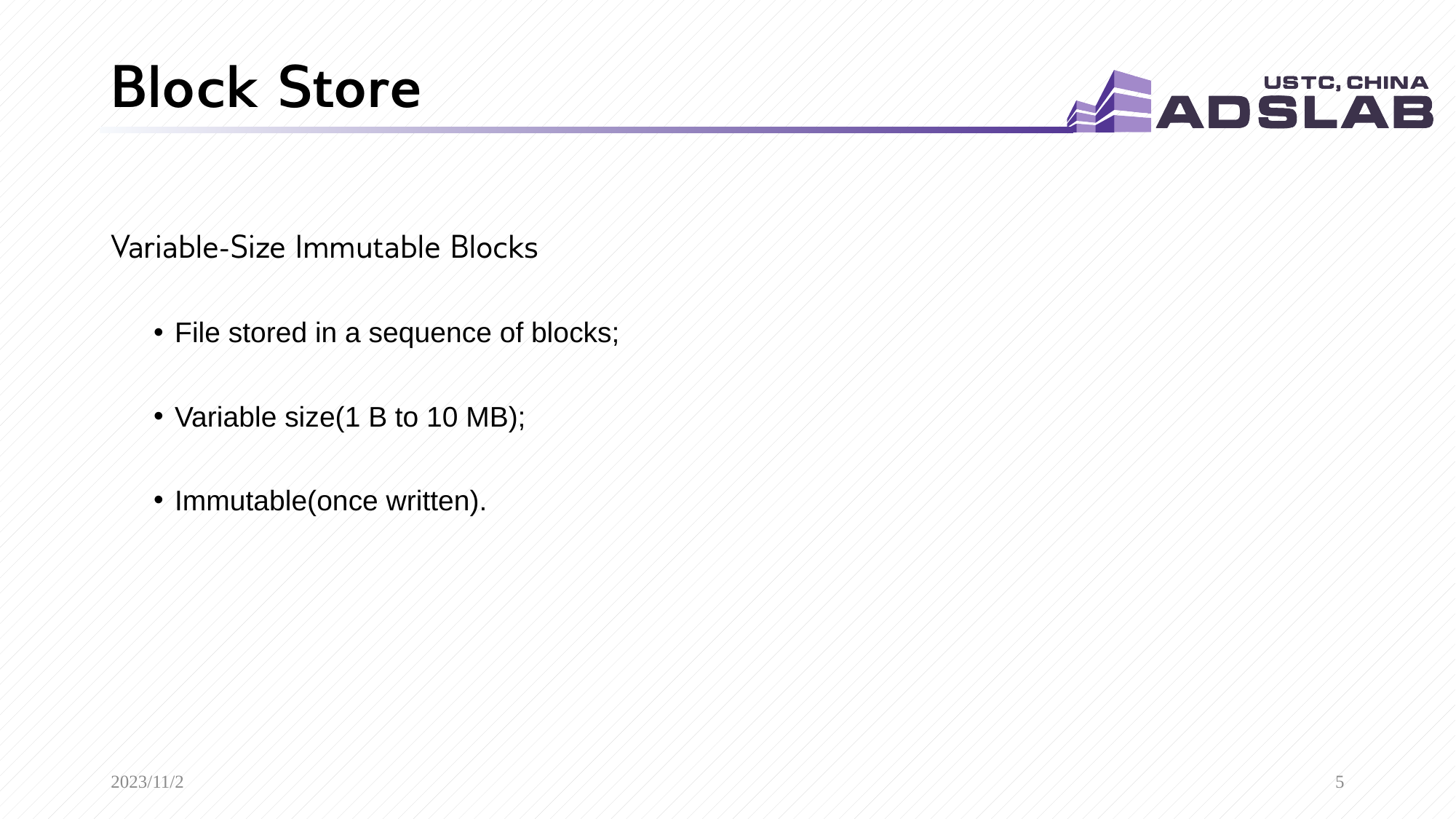

# Block Store

Variable-Size Immutable Blocks

File stored in a sequence of blocks;

Variable size(1 B to 10 MB);

Immutable(once written).

2023/11/2